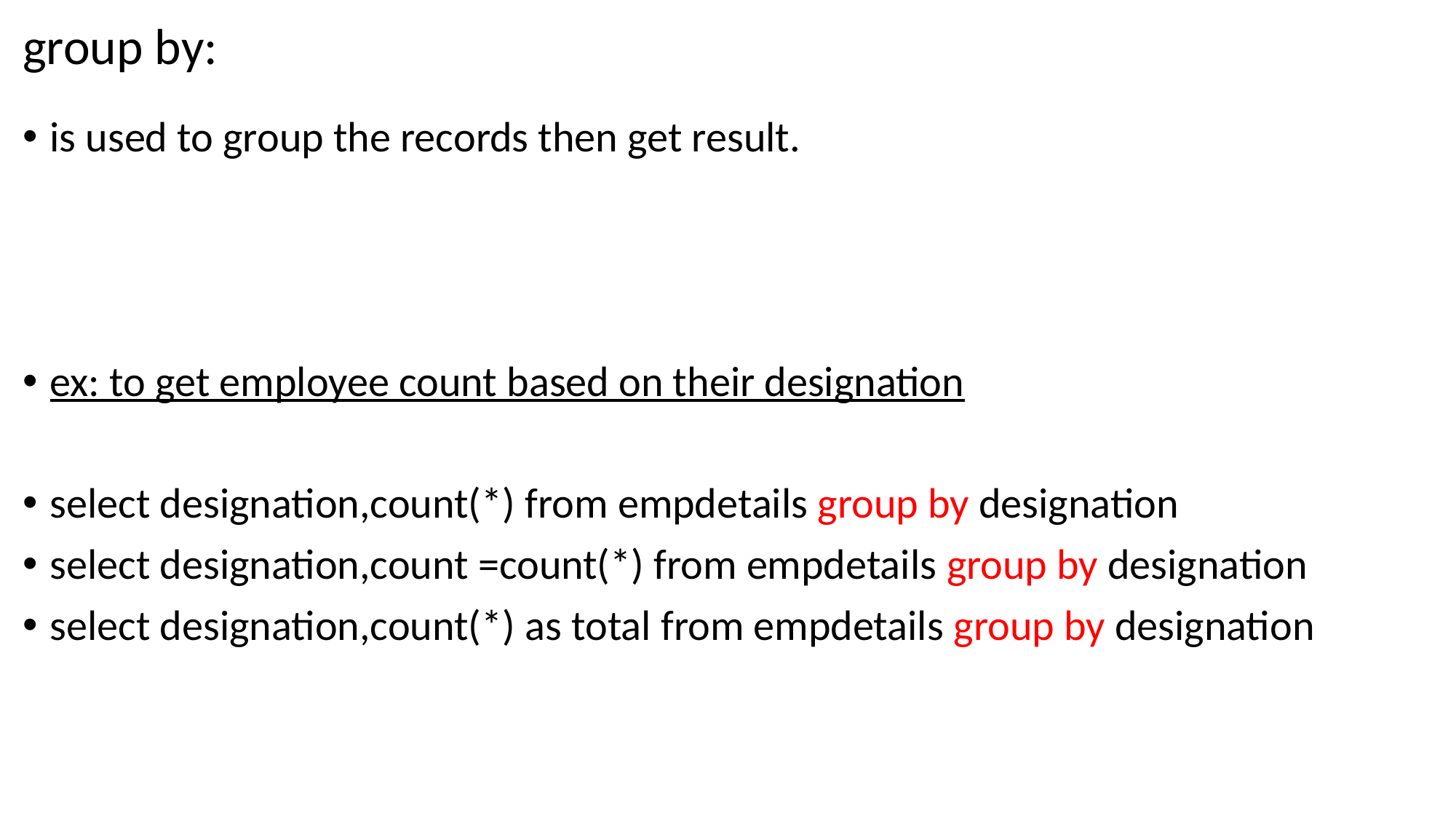

# group by:
is used to group the records then get result.

ex: to get employee count based on their designation

select designation,count(*) from empdetails group by designation
select designation,count =count(*) from empdetails group by designation
select designation,count(*) as total from empdetails group by designation